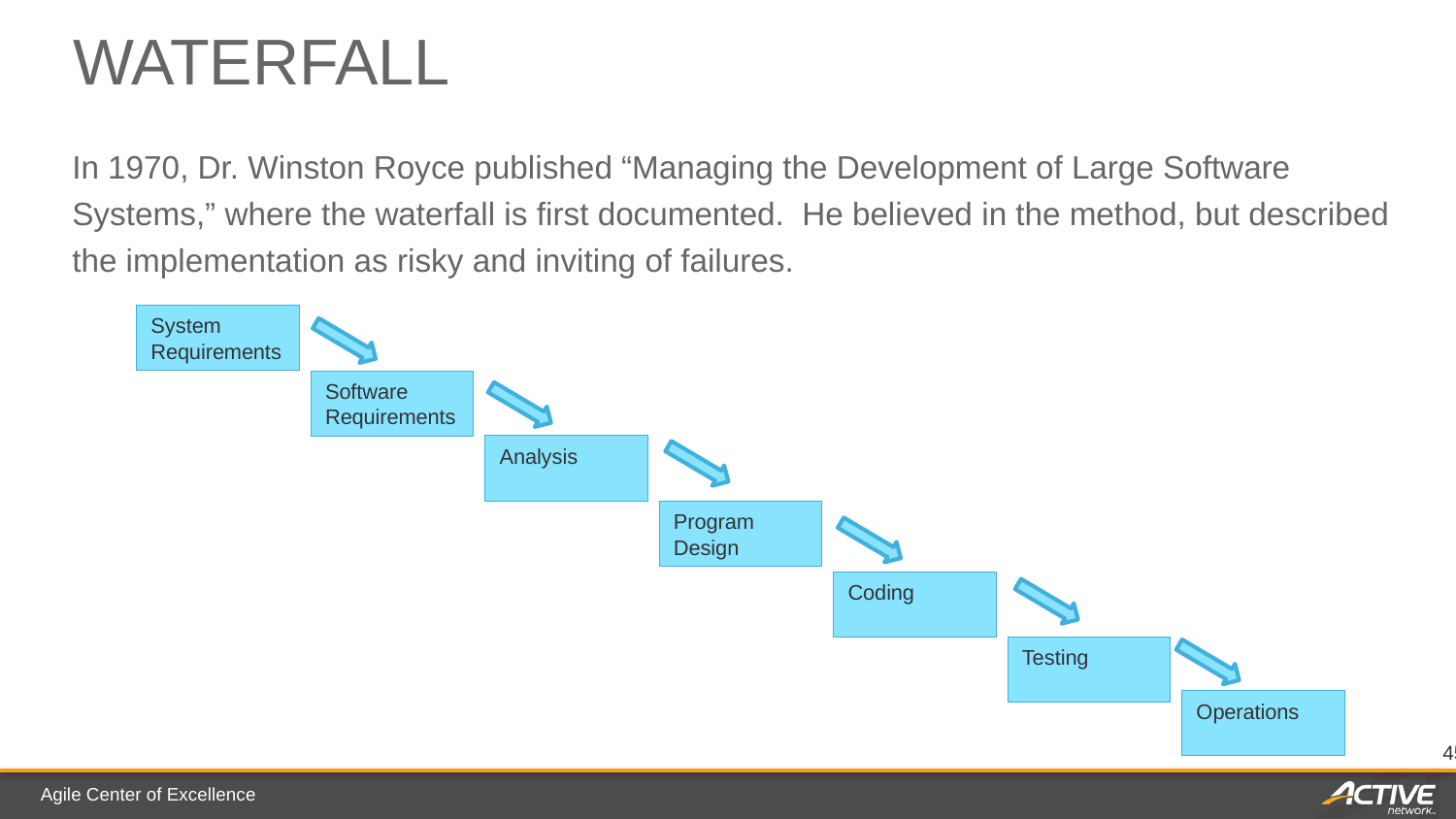

# Waterfall
In 1970, Dr. Winston Royce published “Managing the Development of Large Software Systems,” where the waterfall is first documented.  He believed in the method, but described the implementation as risky and inviting of failures.

System Requirements

Software Requirements

Analysis

Program Design

Coding

Testing

Operations